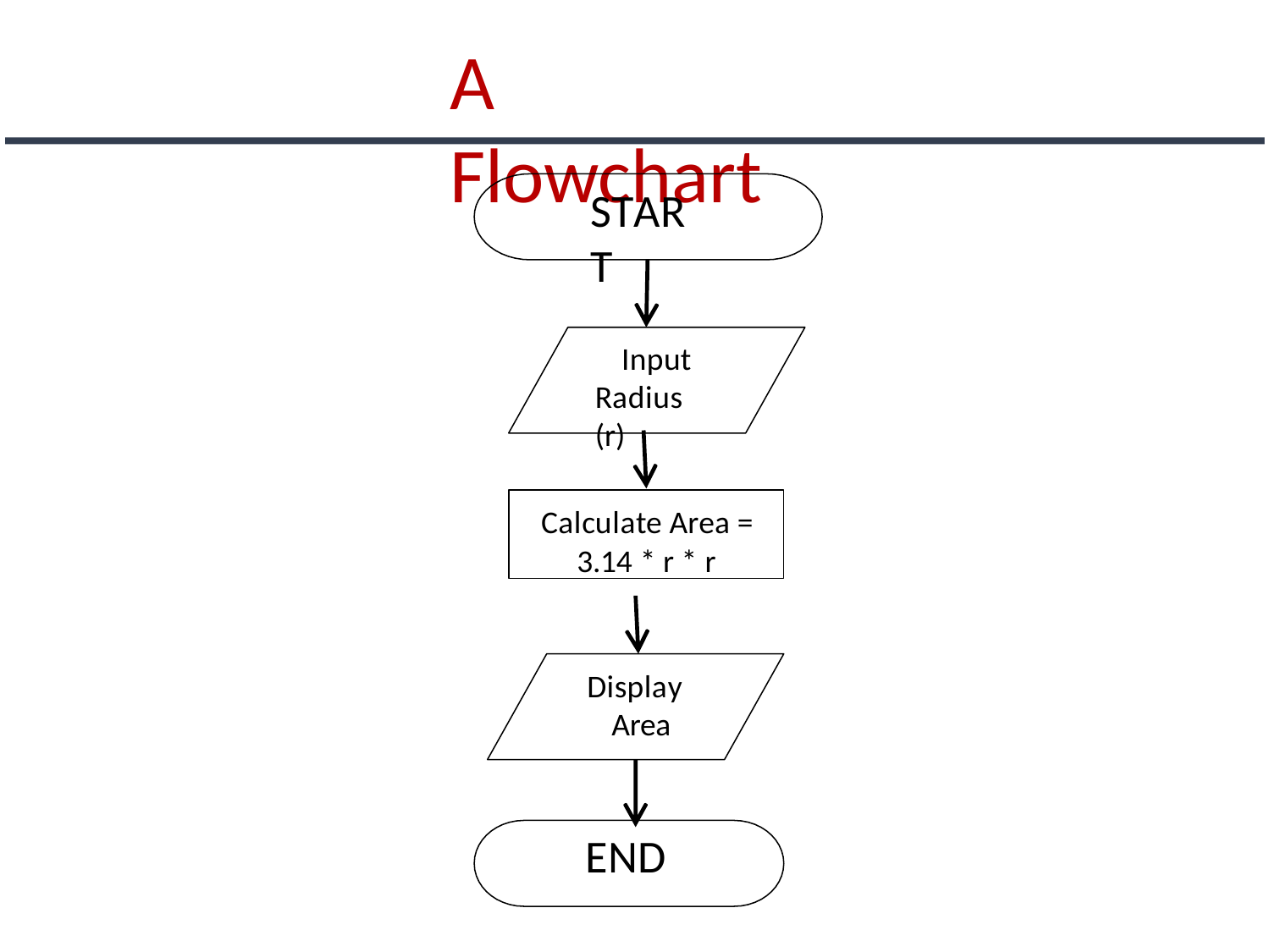

# A Flowchart

START

Input  Radius (r)
Calculate Area =
3.14 * r * r

Display  Area

END